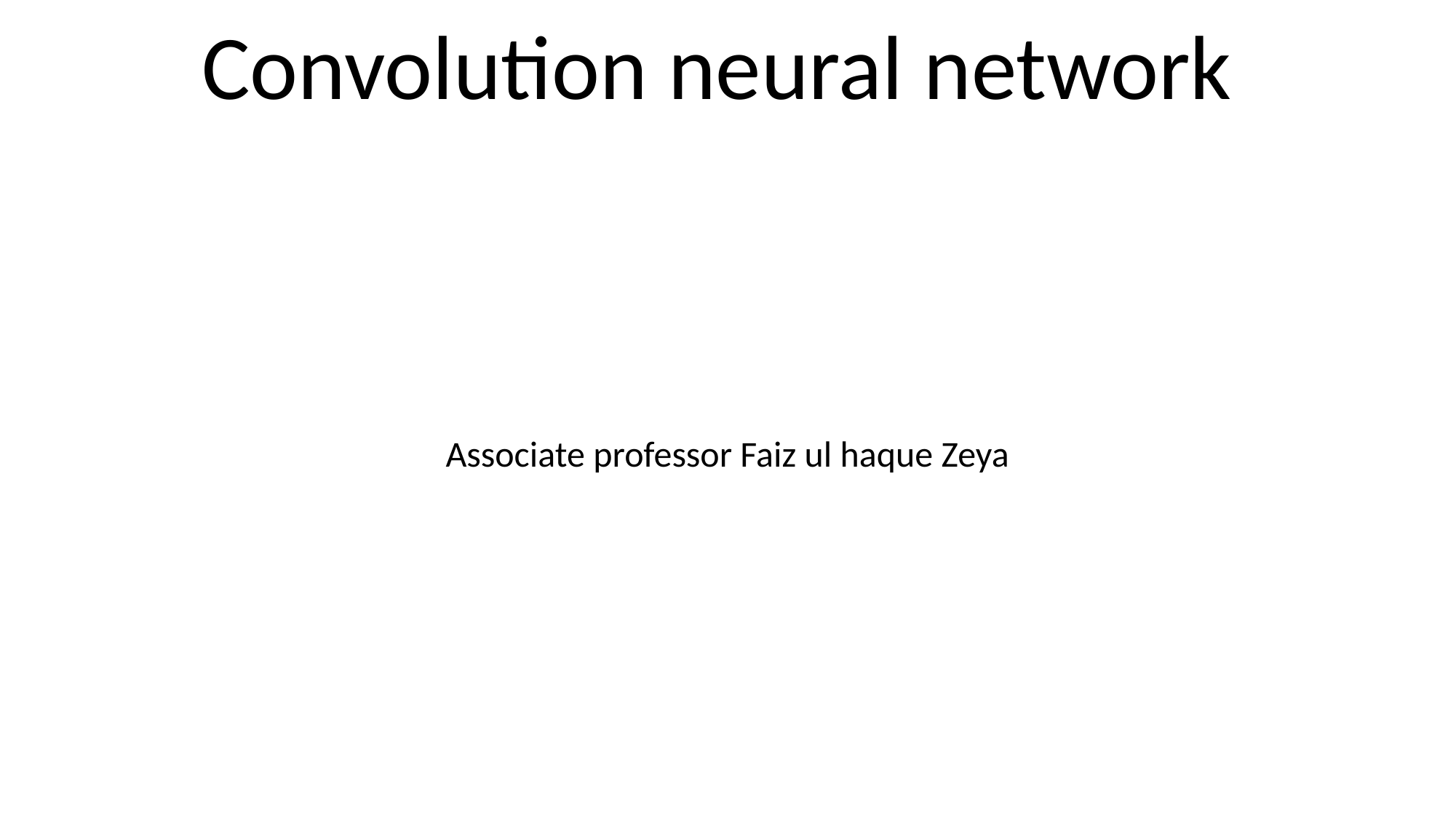

# Convolution neural network
Associate professor Faiz ul haque Zeya